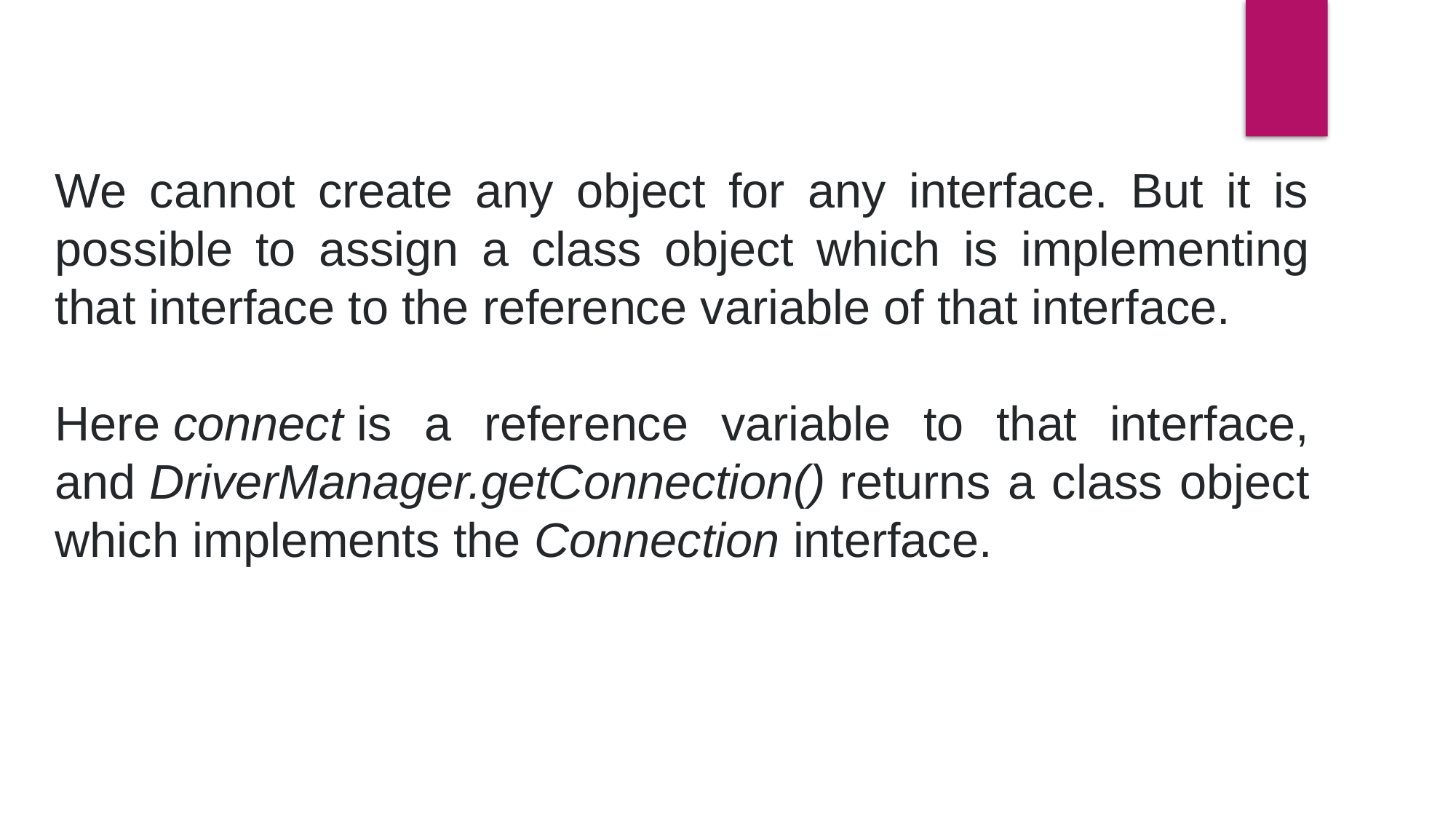

We cannot create any object for any interface. But it is possible to assign a class object which is implementing that interface to the reference variable of that interface.

Here connect is a reference variable to that interface, and DriverManager.getConnection() returns a class object which implements the Connection interface.